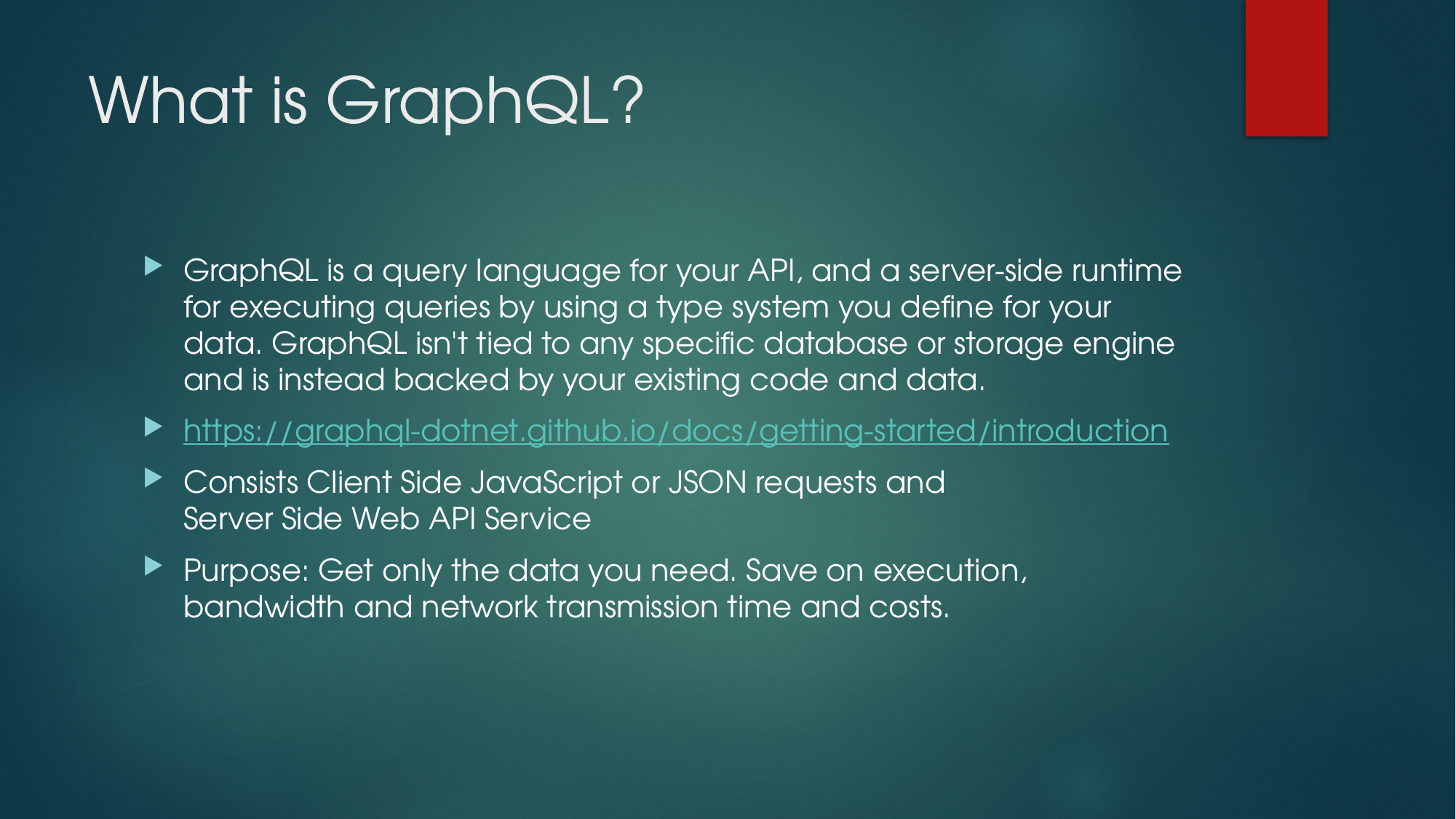

# What is GraphQL?
GraphQL is a query language for your API, and a server-side runtime for executing queries by using a type system you define for your data. GraphQL isn't tied to any specific database or storage engine and is instead backed by your existing code and data.
https://graphql-dotnet.github.io/docs/getting-started/introduction
Consists Client Side JavaScript or JSON requests and
Server Side Web API Service
Purpose: Get only the data you need. Save on execution, bandwidth and network transmission time and costs.